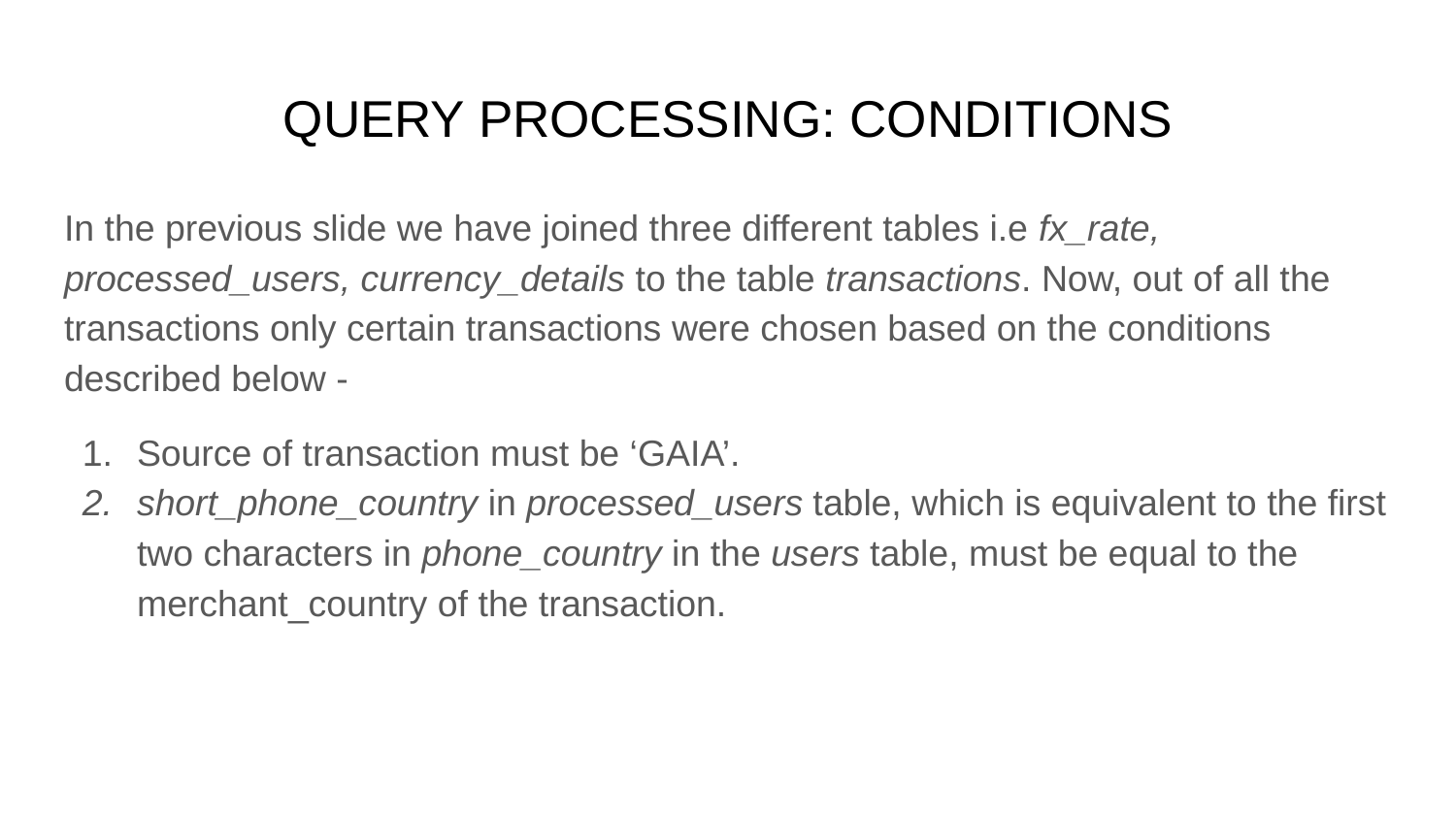

# QUERY PROCESSING: CONDITIONS
In the previous slide we have joined three different tables i.e fx_rate, processed_users, currency_details to the table transactions. Now, out of all the transactions only certain transactions were chosen based on the conditions described below -
Source of transaction must be ‘GAIA’.
short_phone_country in processed_users table, which is equivalent to the first two characters in phone_country in the users table, must be equal to the merchant_country of the transaction.